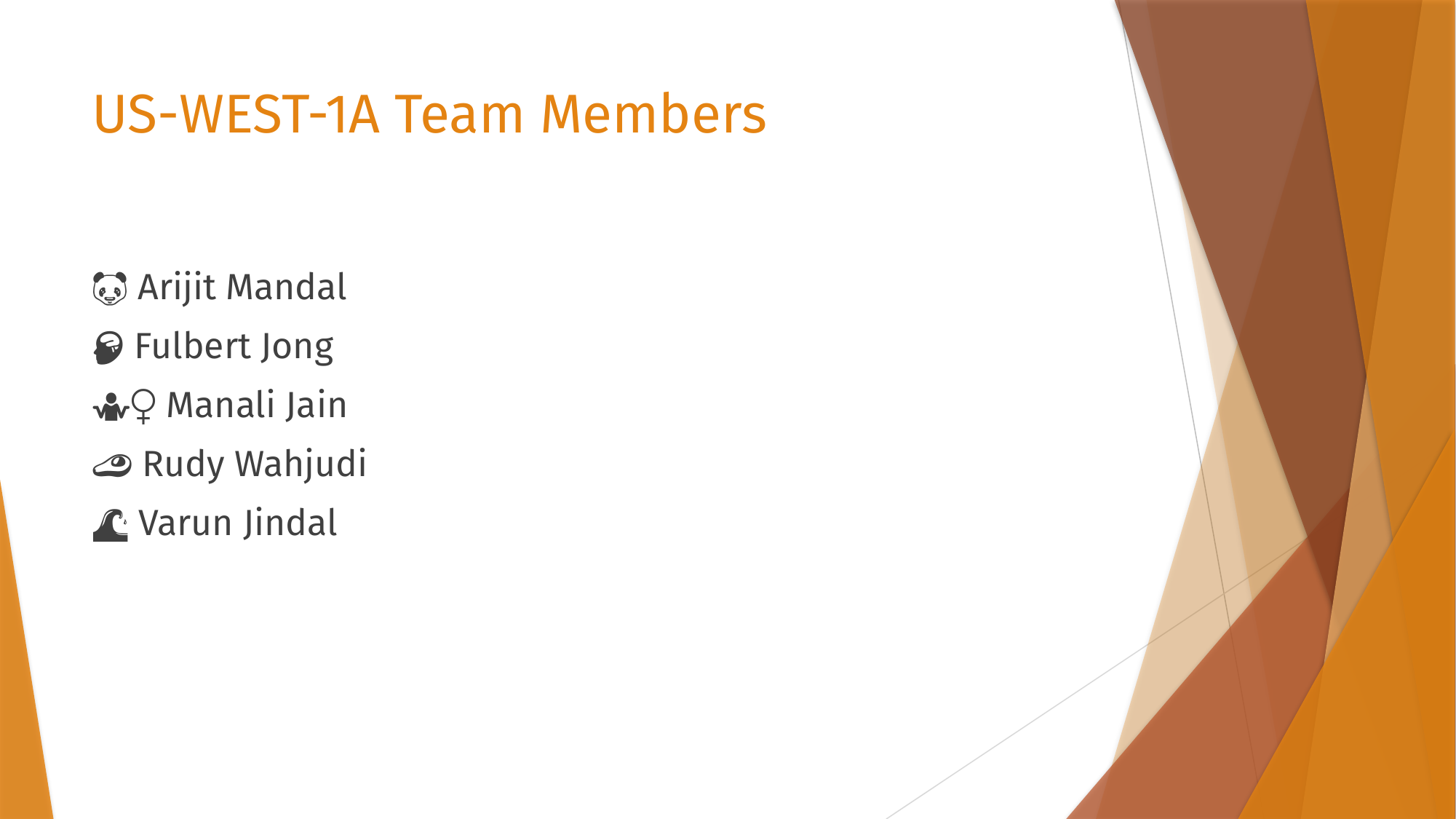

# US-WEST-1A Team Members
🐼 Arijit Mandal
🧠 Fulbert Jong
🤷‍♀️ Manali Jain
🥑 Rudy Wahjudi
🌊 Varun Jindal